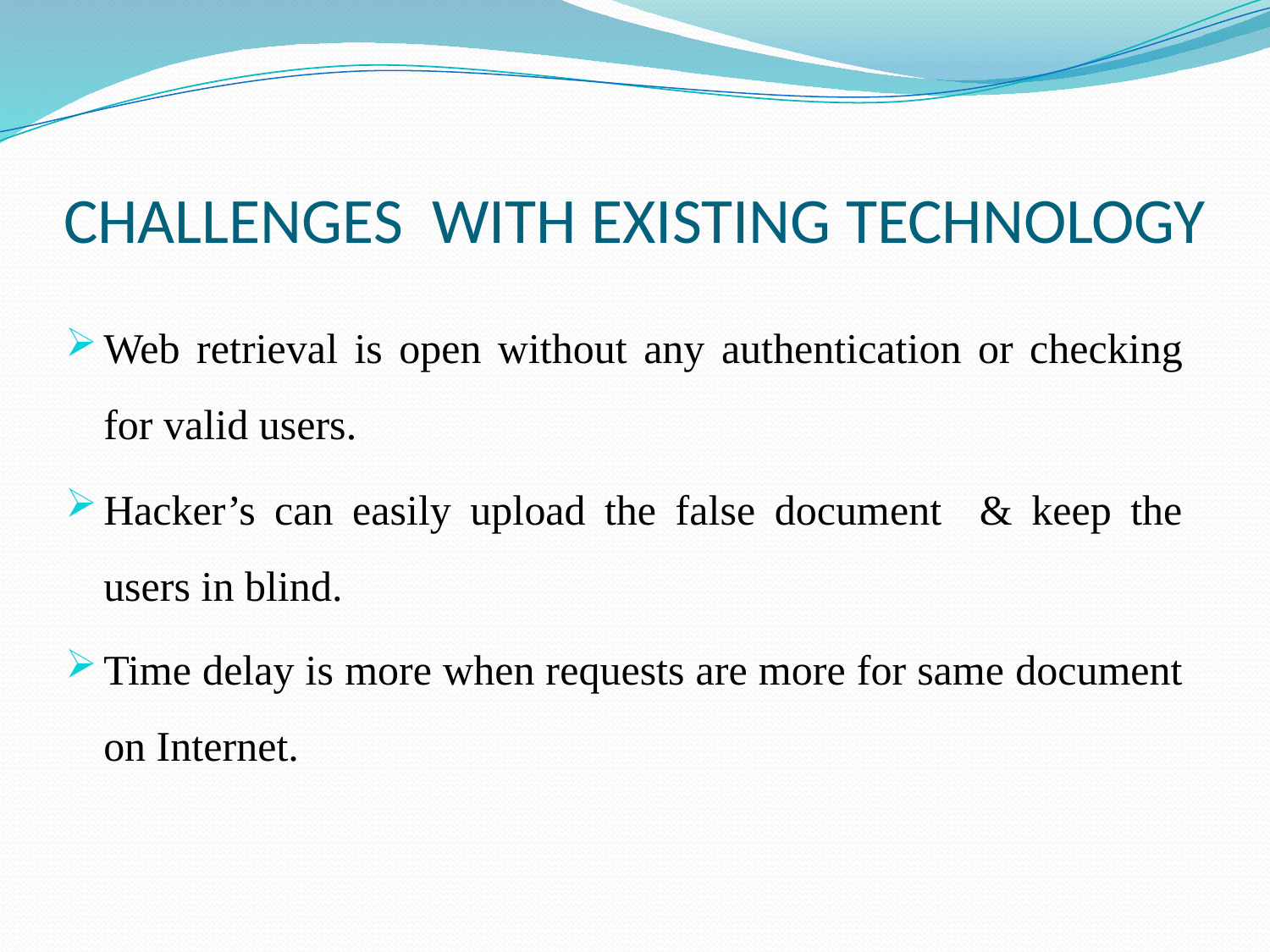

# CHALLENGES  WITH EXISTING TECHNOLOGY
Web retrieval is open without any authentication or checking for valid users.
Hacker’s can easily upload the false document  & keep the users in blind.
Time delay is more when requests are more for same document on Internet.